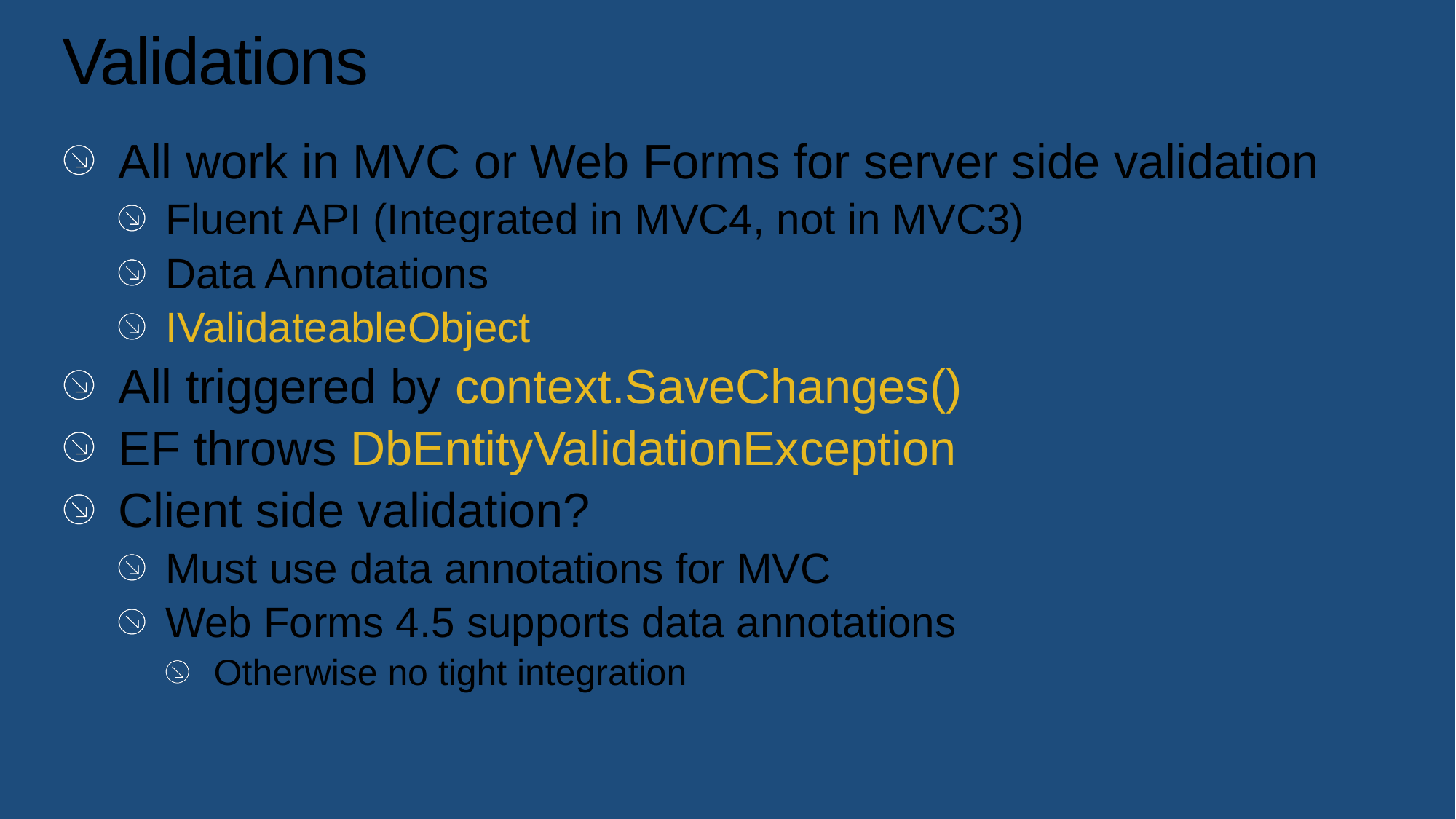

# Validations
All work in MVC or Web Forms for server side validation
Fluent API (Integrated in MVC4, not in MVC3)
Data Annotations
IValidateableObject
All triggered by context.SaveChanges()
EF throws DbEntityValidationException
Client side validation?
Must use data annotations for MVC
Web Forms 4.5 supports data annotations
Otherwise no tight integration